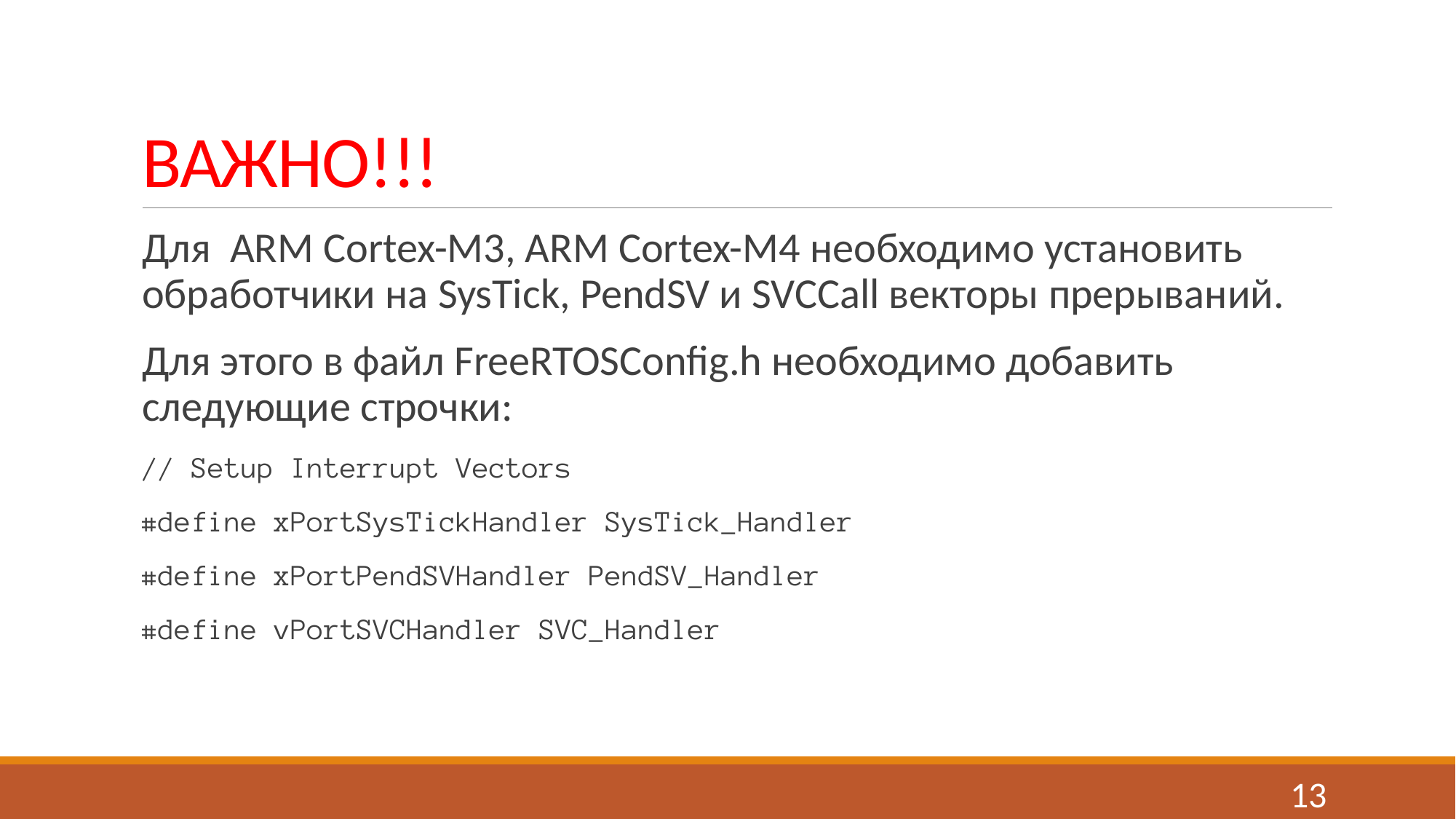

# ВАЖНО!!!
Для  ARM Cortex-M3, ARM Cortex-M4 необходимо установить обработчики на SysTick, PendSV и SVCCall векторы прерываний.
Для этого в файл FreeRTOSConfig.h необходимо добавить следующие строчки:
// Setup Interrupt Vectors
#define xPortSysTickHandler SysTick_Handler
#define xPortPendSVHandler PendSV_Handler
#define vPortSVCHandler SVC_Handler

13